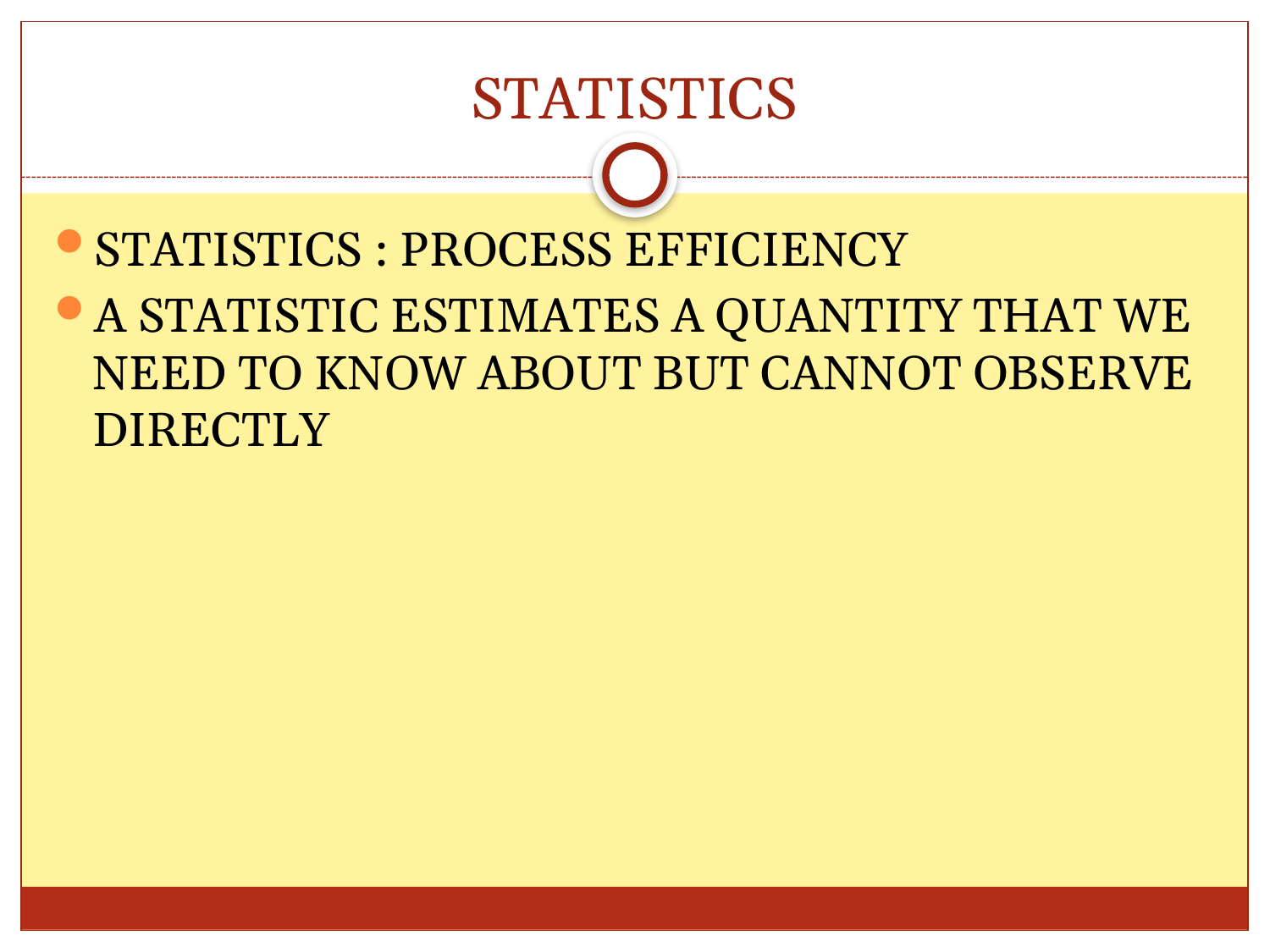

# STATISTICS
STATISTICS : PROCESS EFFICIENCY
A STATISTIC ESTIMATES A QUANTITY THAT WE NEED TO KNOW ABOUT BUT CANNOT OBSERVE DIRECTLY